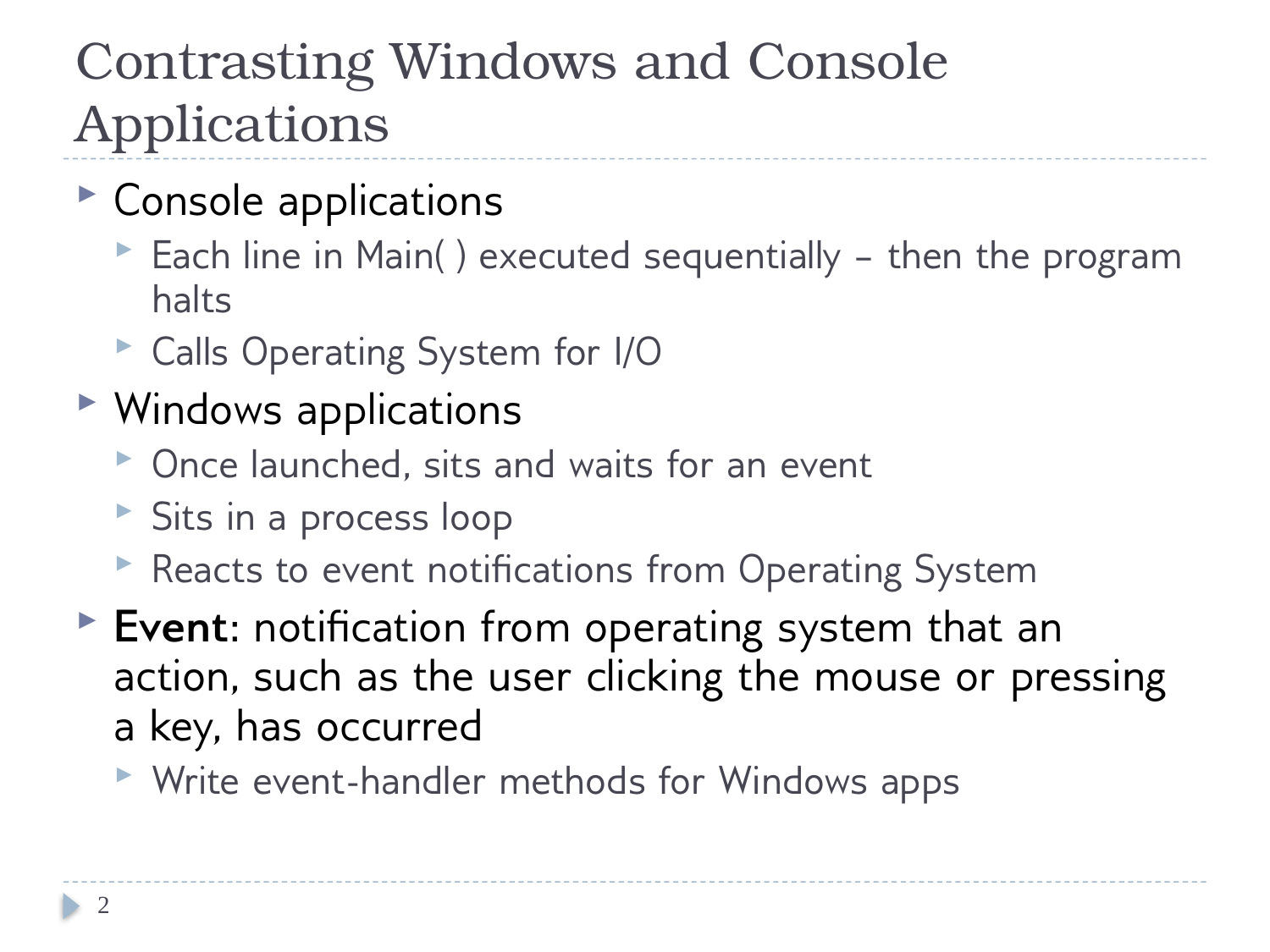

# Contrasting Windows and Console Applications
Console applications
Each line in Main( ) executed sequentially – then the program halts
Calls Operating System for I/O
Windows applications
Once launched, sits and waits for an event
Sits in a process loop
Reacts to event notifications from Operating System
Event: notification from operating system that an action, such as the user clicking the mouse or pressing a key, has occurred
Write event-handler methods for Windows apps
2